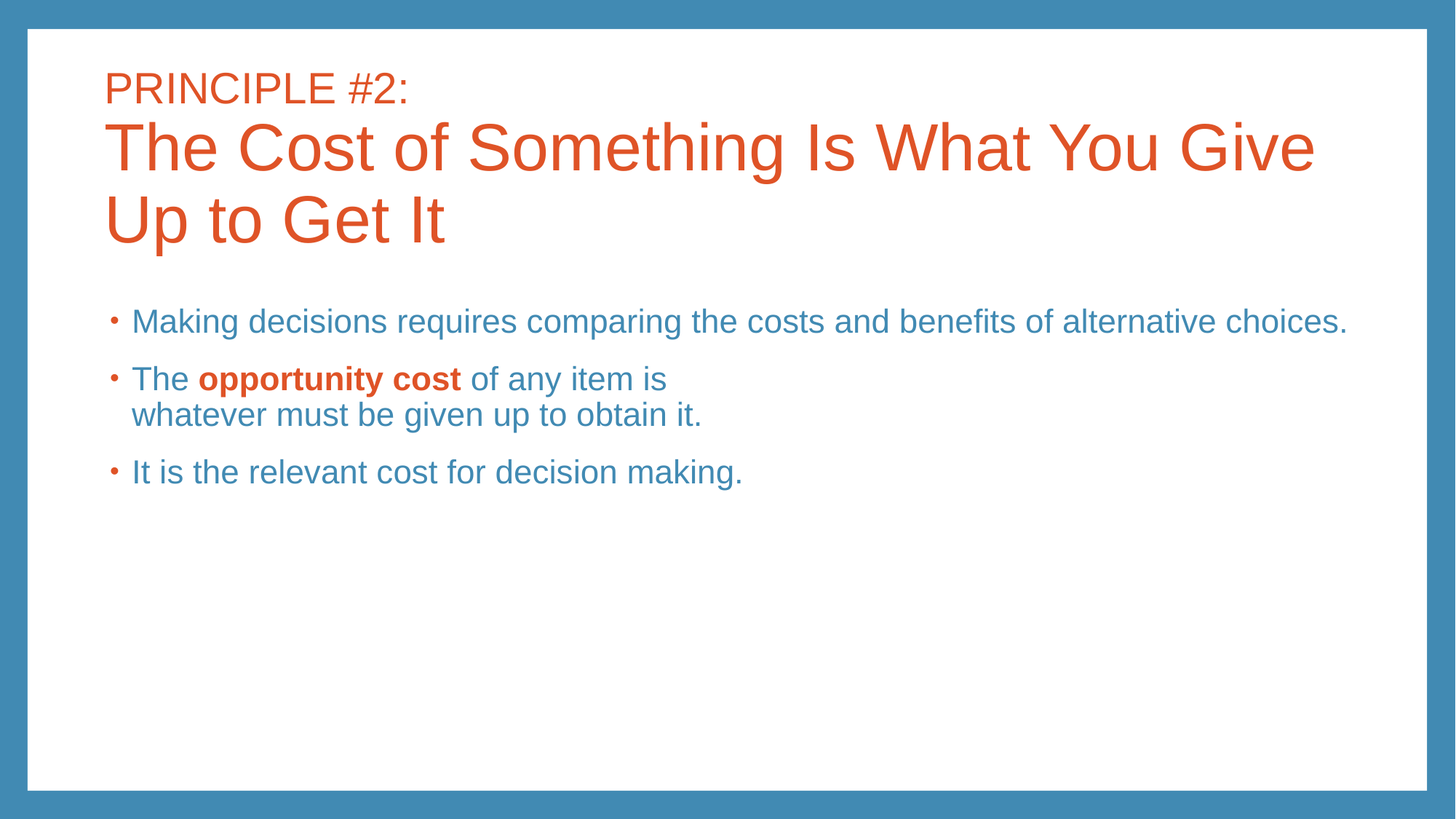

# PRINCIPLE #2: The Cost of Something Is What You Give Up to Get It
Making decisions requires comparing the costs and benefits of alternative choices.
The opportunity cost of any item is
whatever must be given up to obtain it.
It is the relevant cost for decision making.